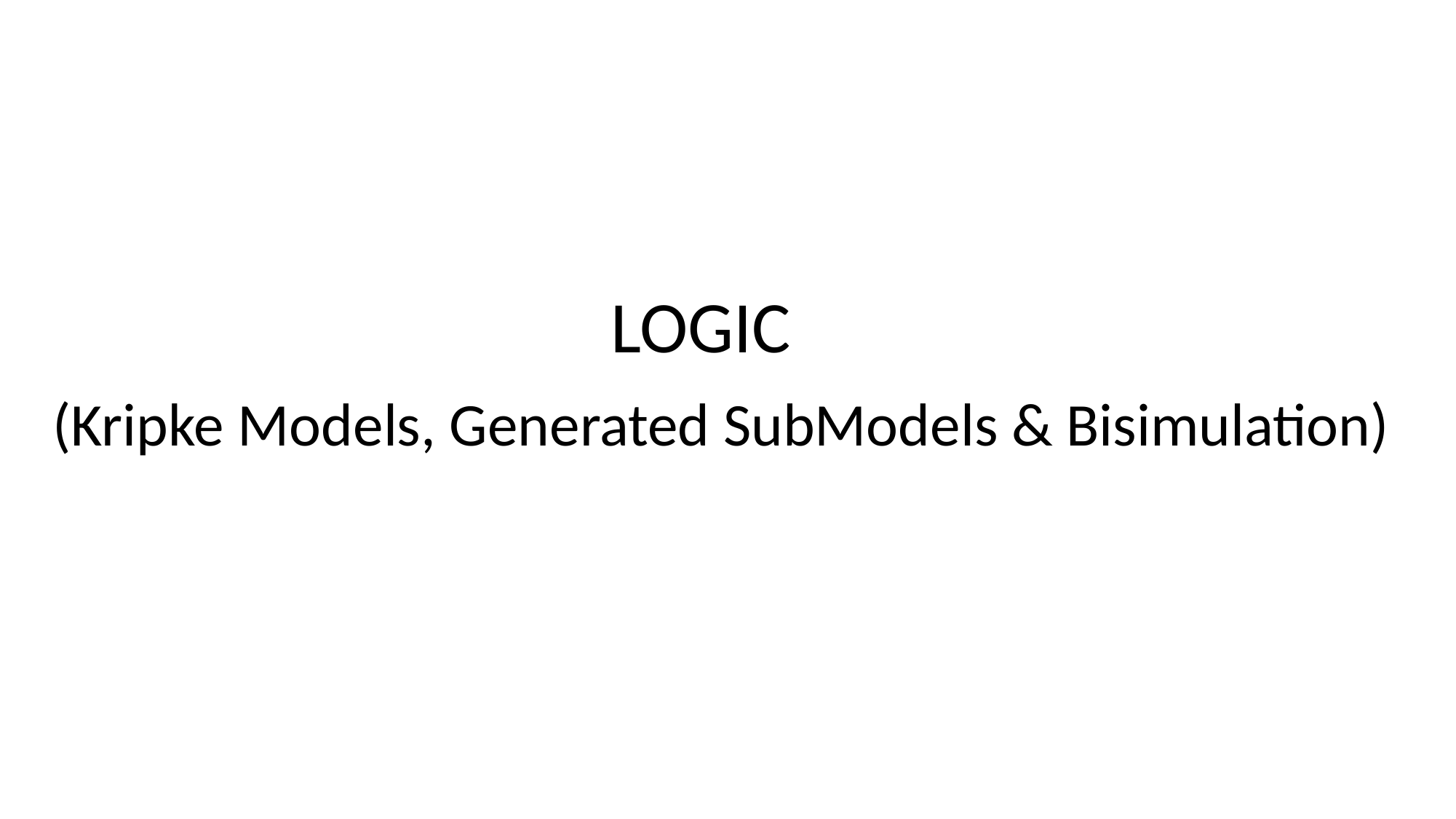

LOGIC
  (Kripke Models, Generated SubModels & Bisimulation)